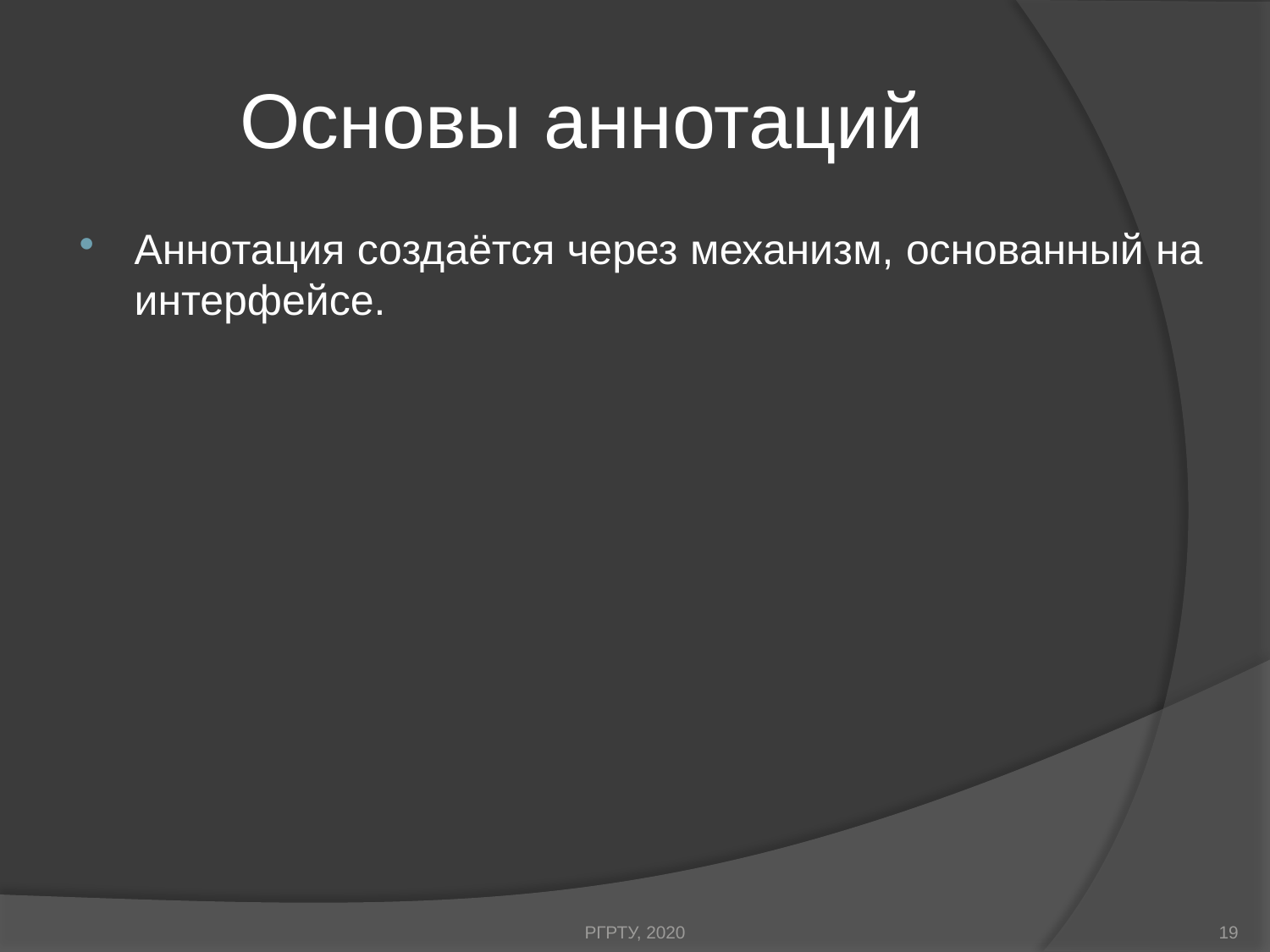

# Основы аннотаций
Аннотация создаётся через механизм, основанный на интерфейсе.
РГРТУ, 2020
19